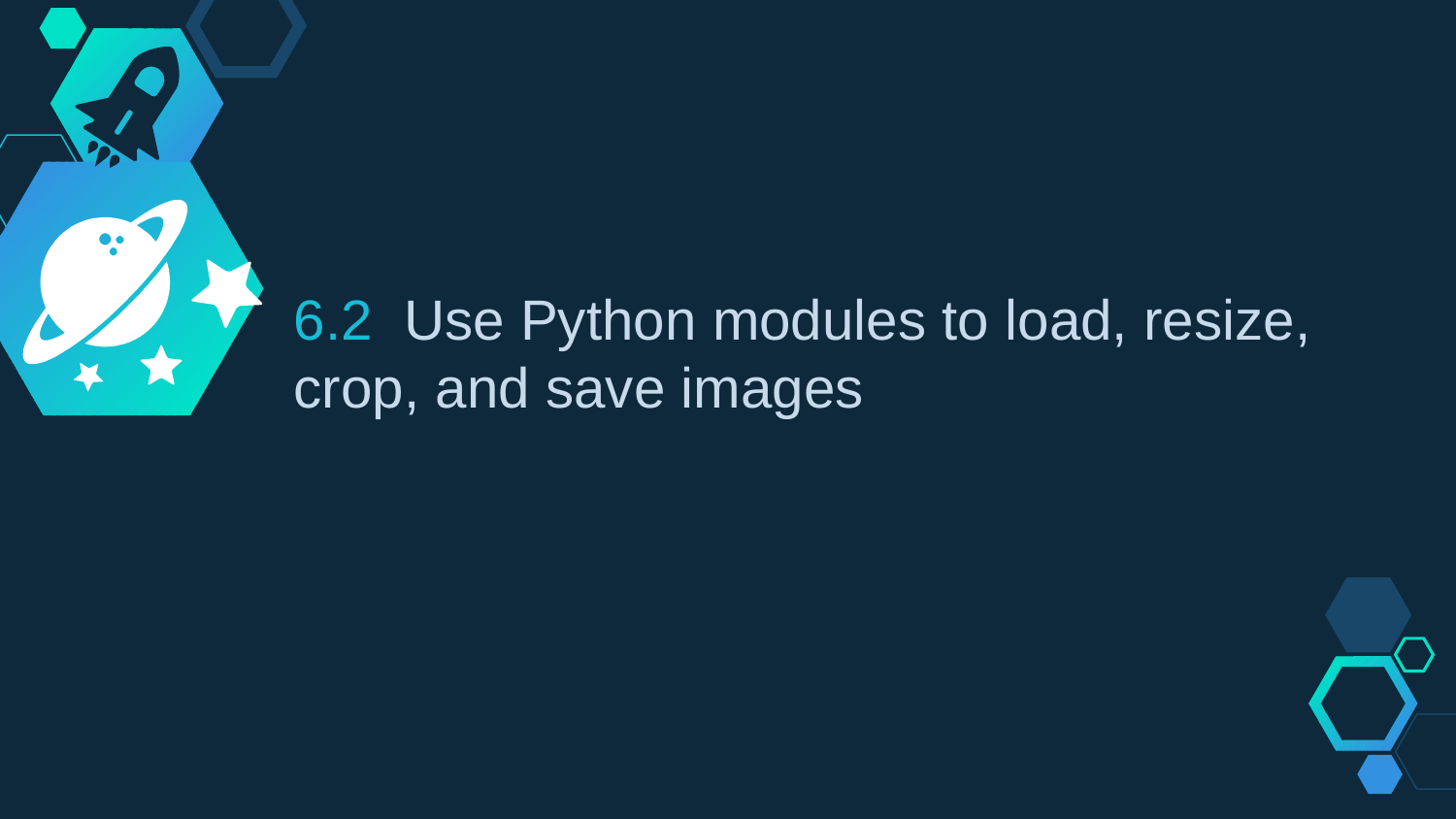

6.2  Use Python modules to load, resize, crop, and save images